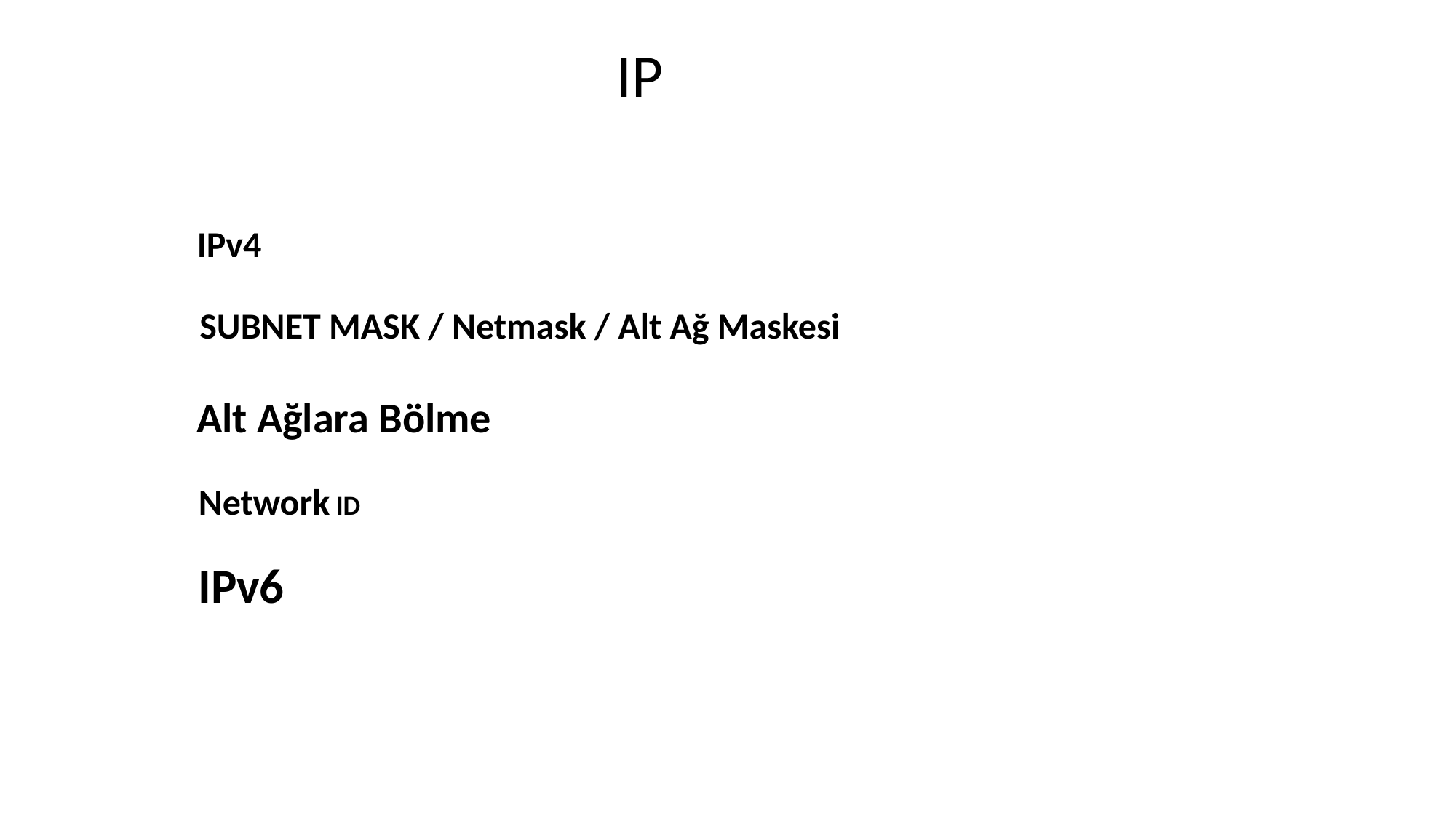

IP
IPv4
SUBNET MASK / Netmask / Alt Ağ Maskesi

Alt Ağlara Bölme
Network ID
IPv6